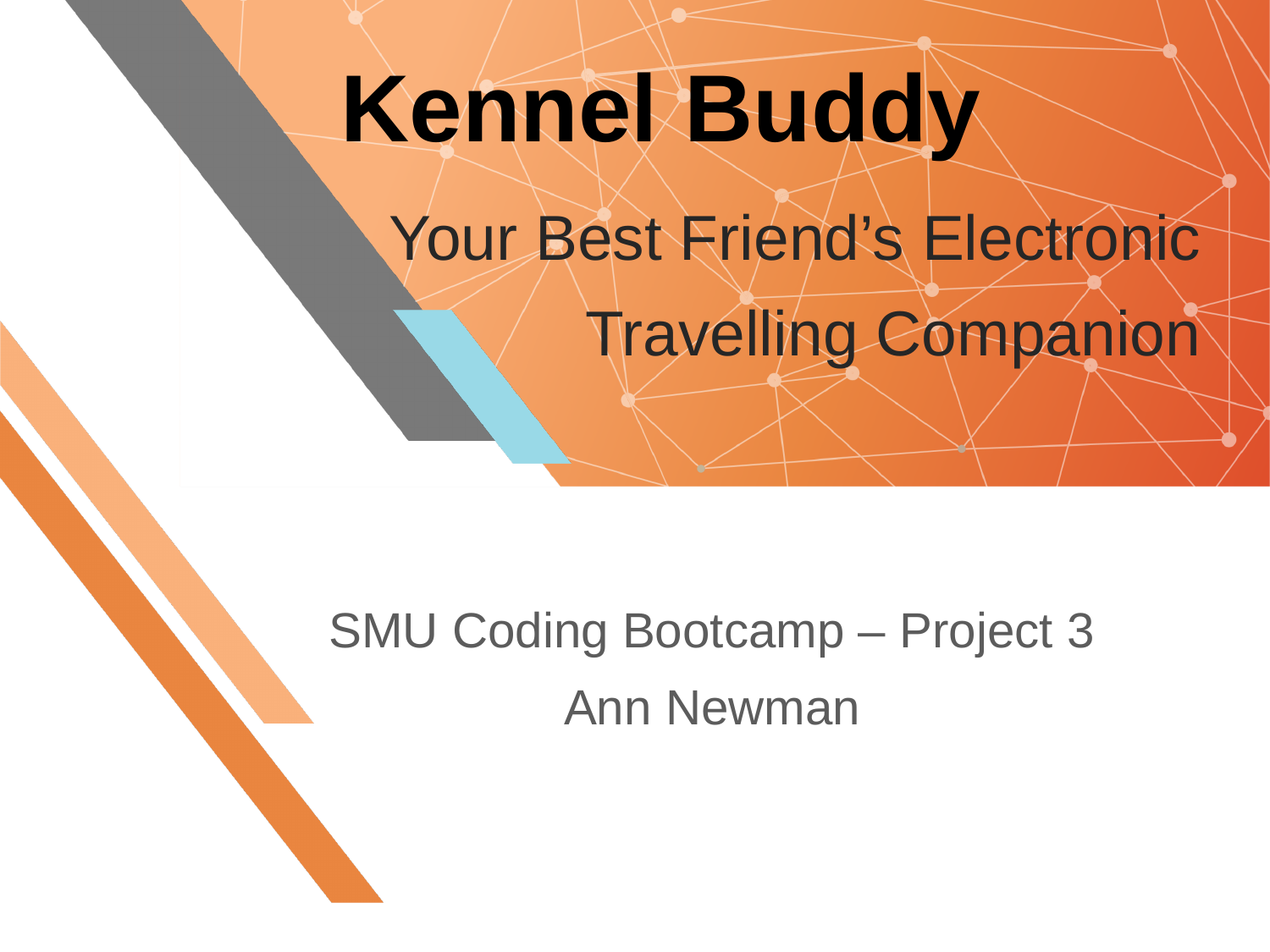

Kennel Buddy
# Your Best Friend’s Electronic Travelling Companion
SMU Coding Bootcamp – Project 3
Ann Newman